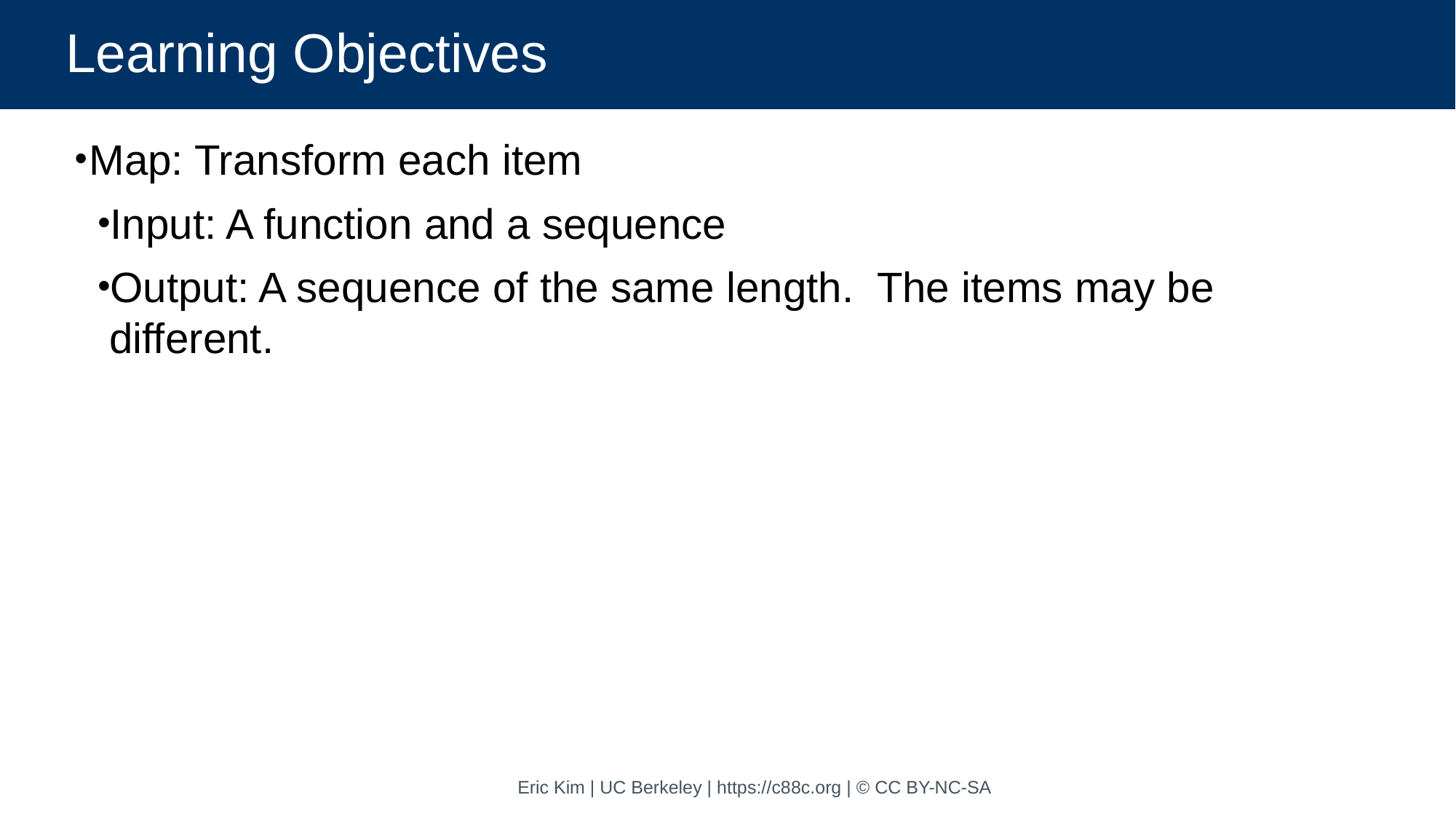

# Learning Objectives
Map: Transform each item
Input: A function and a sequence
Output: A sequence of the same length.  The items may be different.

Eric Kim | UC Berkeley | https://c88c.org | © CC BY-NC-SA